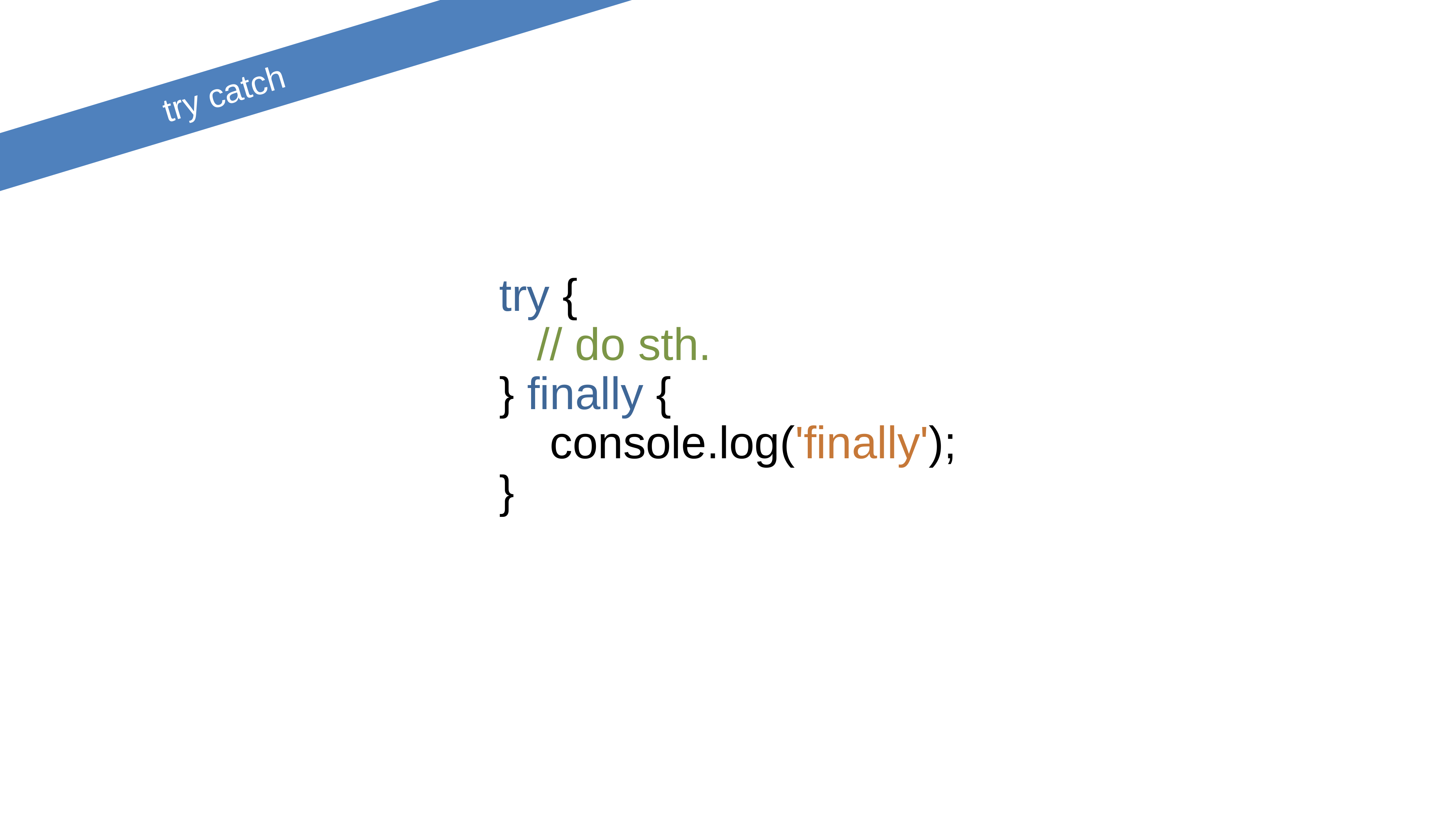

try catch
try {
   // do sth.
} finally {
    console.log('finally');
}